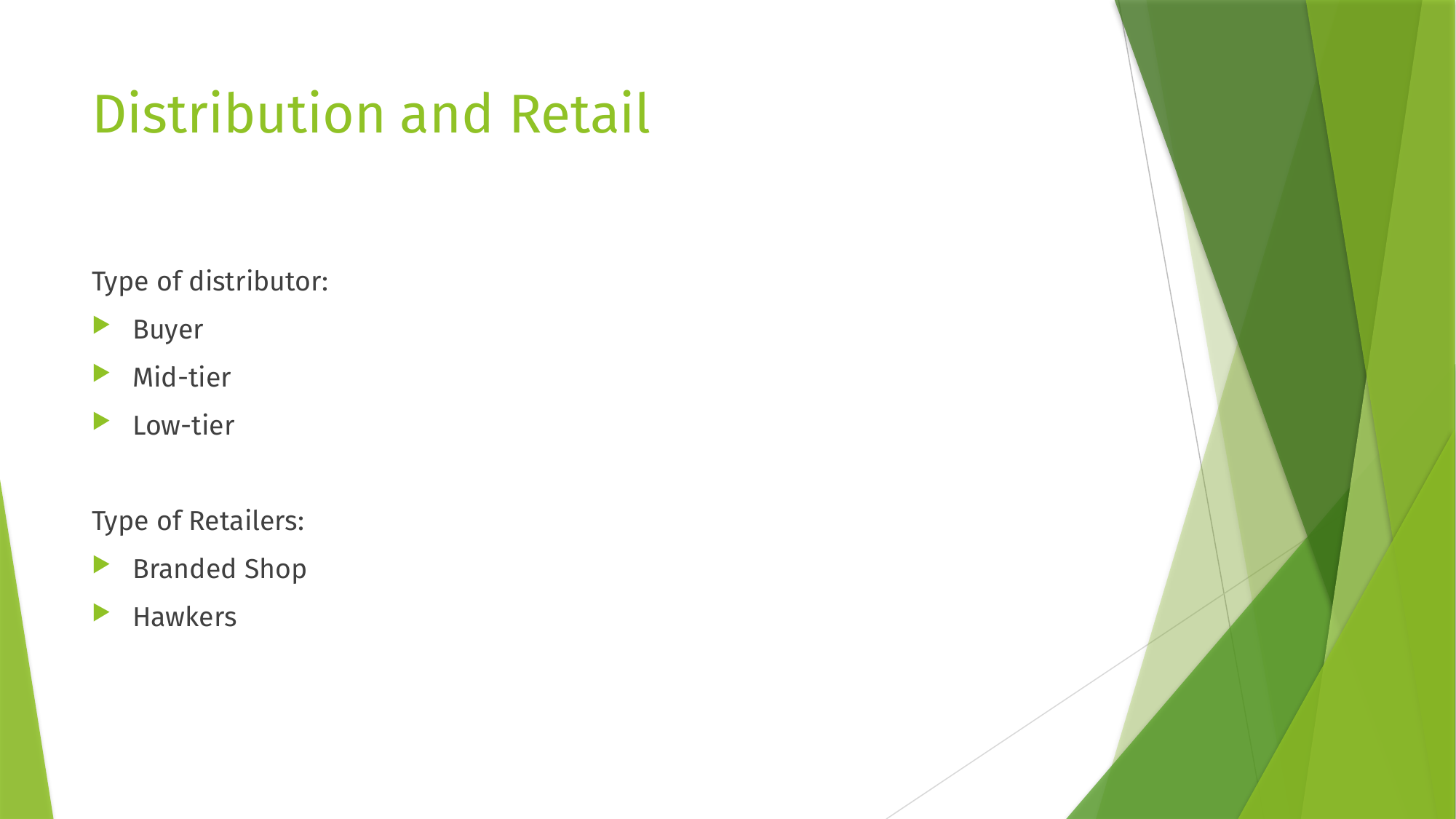

# Distribution and Retail
Type of distributor:
Buyer
Mid-tier
Low-tier

Type of Retailers:
Branded Shop
Hawkers